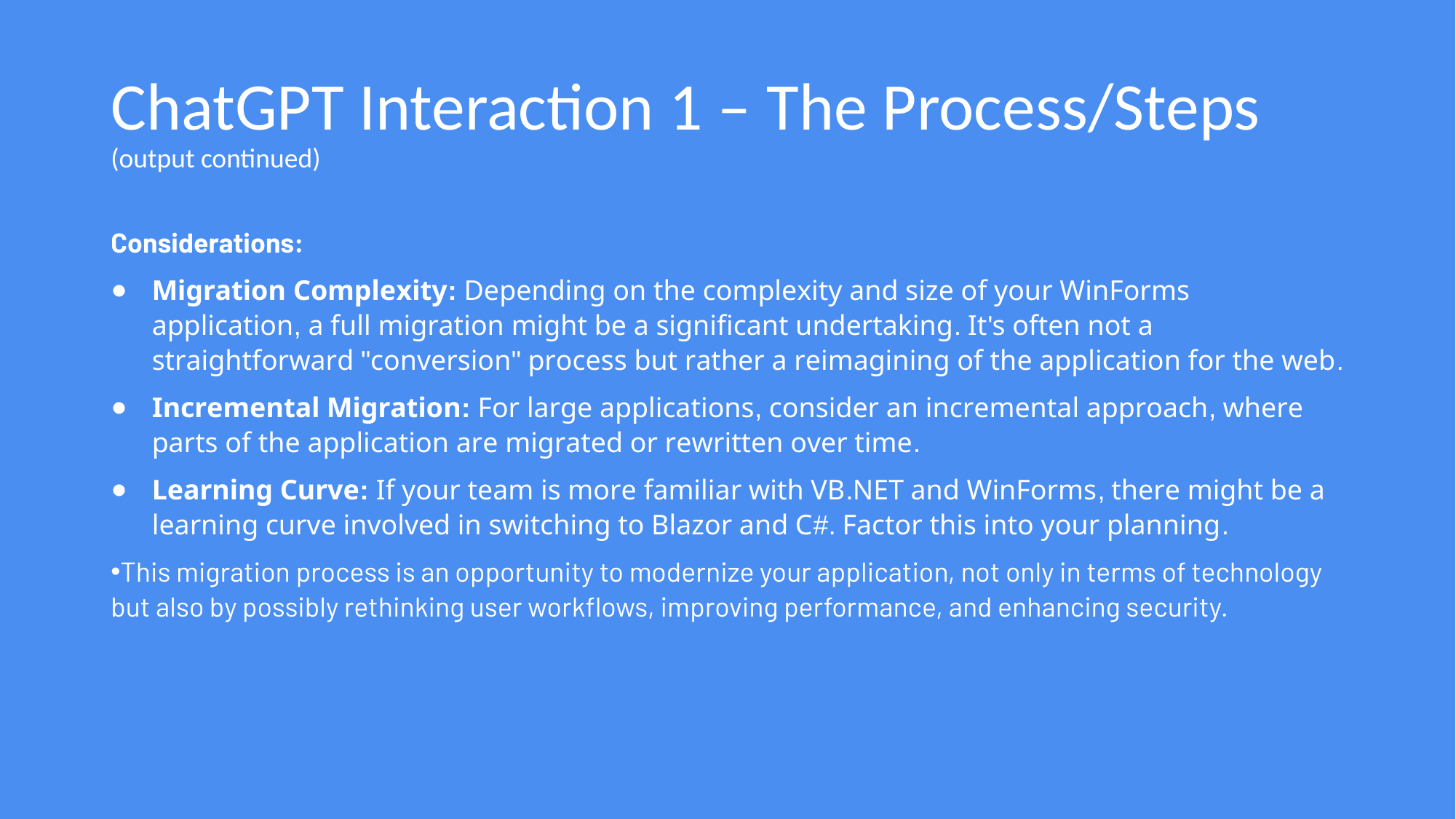

# ChatGPT Interaction 1 – The Process/Steps (output continued)
Considerations:
Migration Complexity: Depending on the complexity and size of your WinForms application, a full migration might be a significant undertaking. It's often not a straightforward "conversion" process but rather a reimagining of the application for the web.
Incremental Migration: For large applications, consider an incremental approach, where parts of the application are migrated or rewritten over time.
Learning Curve: If your team is more familiar with VB.NET and WinForms, there might be a learning curve involved in switching to Blazor and C#. Factor this into your planning.
This migration process is an opportunity to modernize your application, not only in terms of technology but also by possibly rethinking user workflows, improving performance, and enhancing security.